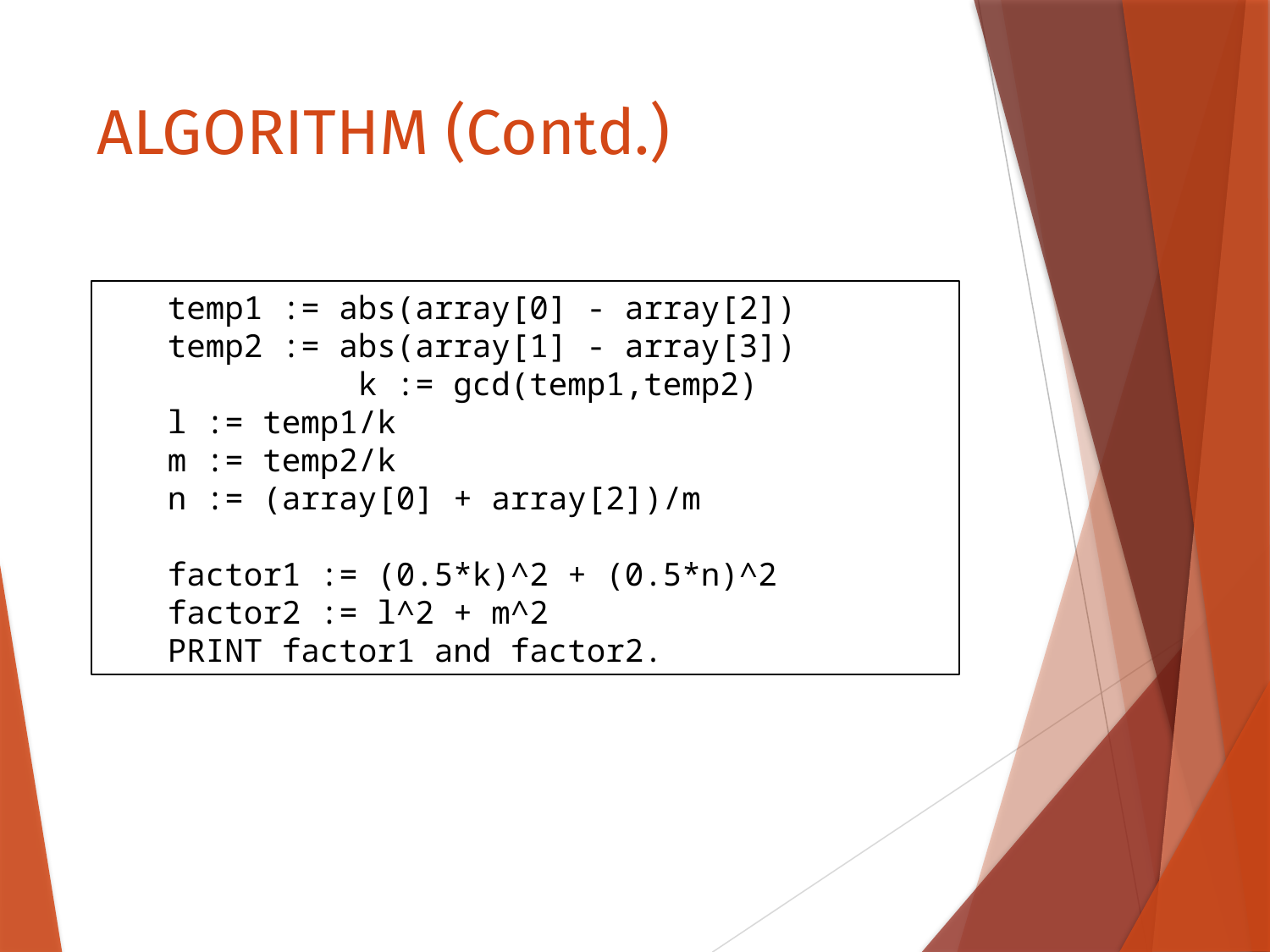

# ALGORITHM (Contd.)
temp1 := abs(array[0] - array[2])
temp2 := abs(array[1] - array[3])                  k := gcd(temp1,temp2)
l := temp1/k
m := temp2/k
n := (array[0] + array[2])/m

factor1 := (0.5*k)^2 + (0.5*n)^2
factor2 := l^2 + m^2
PRINT factor1 and factor2.